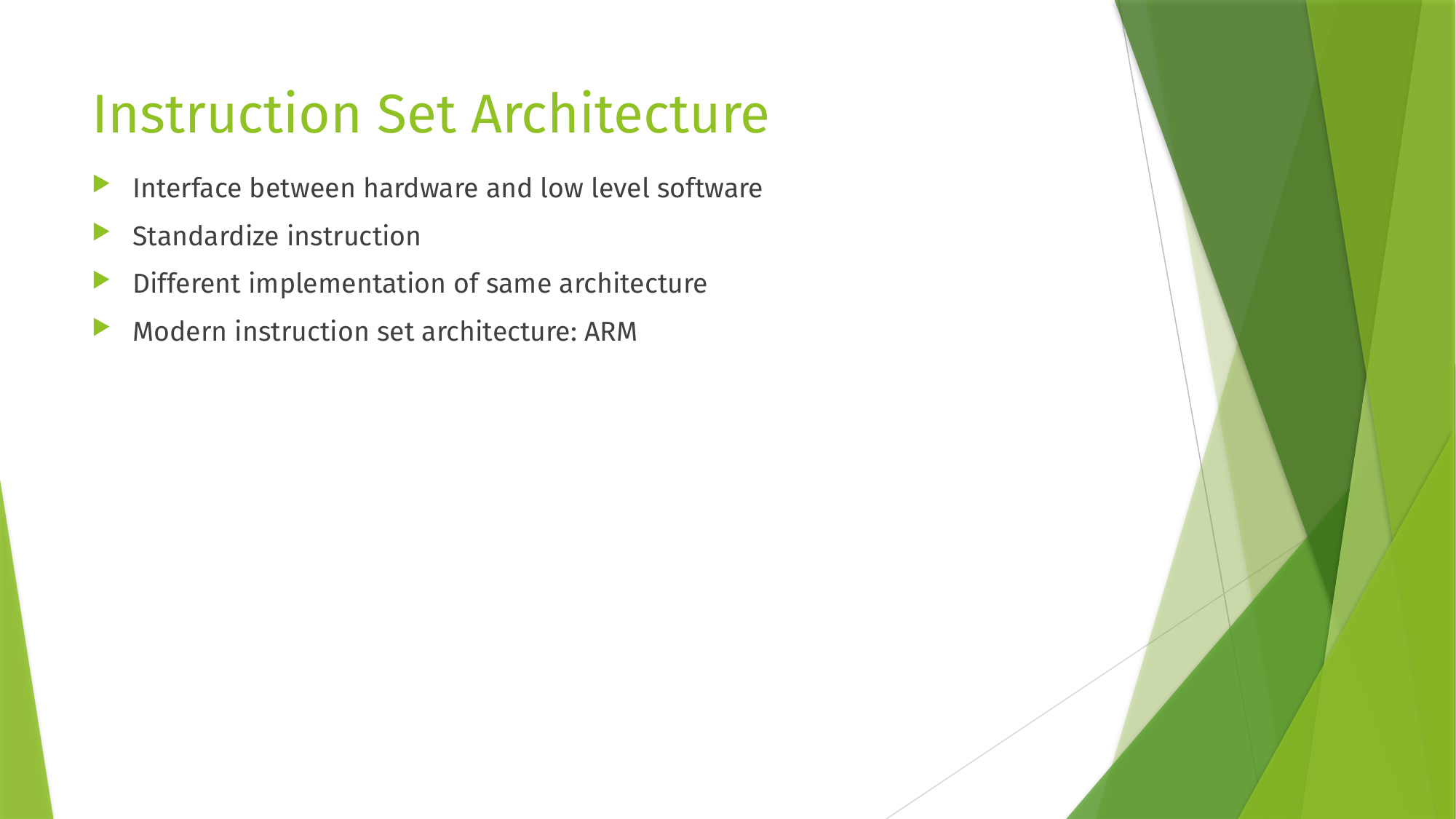

# Instruction Set Architecture
Interface between hardware and low level software
Standardize instruction
Different implementation of same architecture
Modern instruction set architecture: ARM